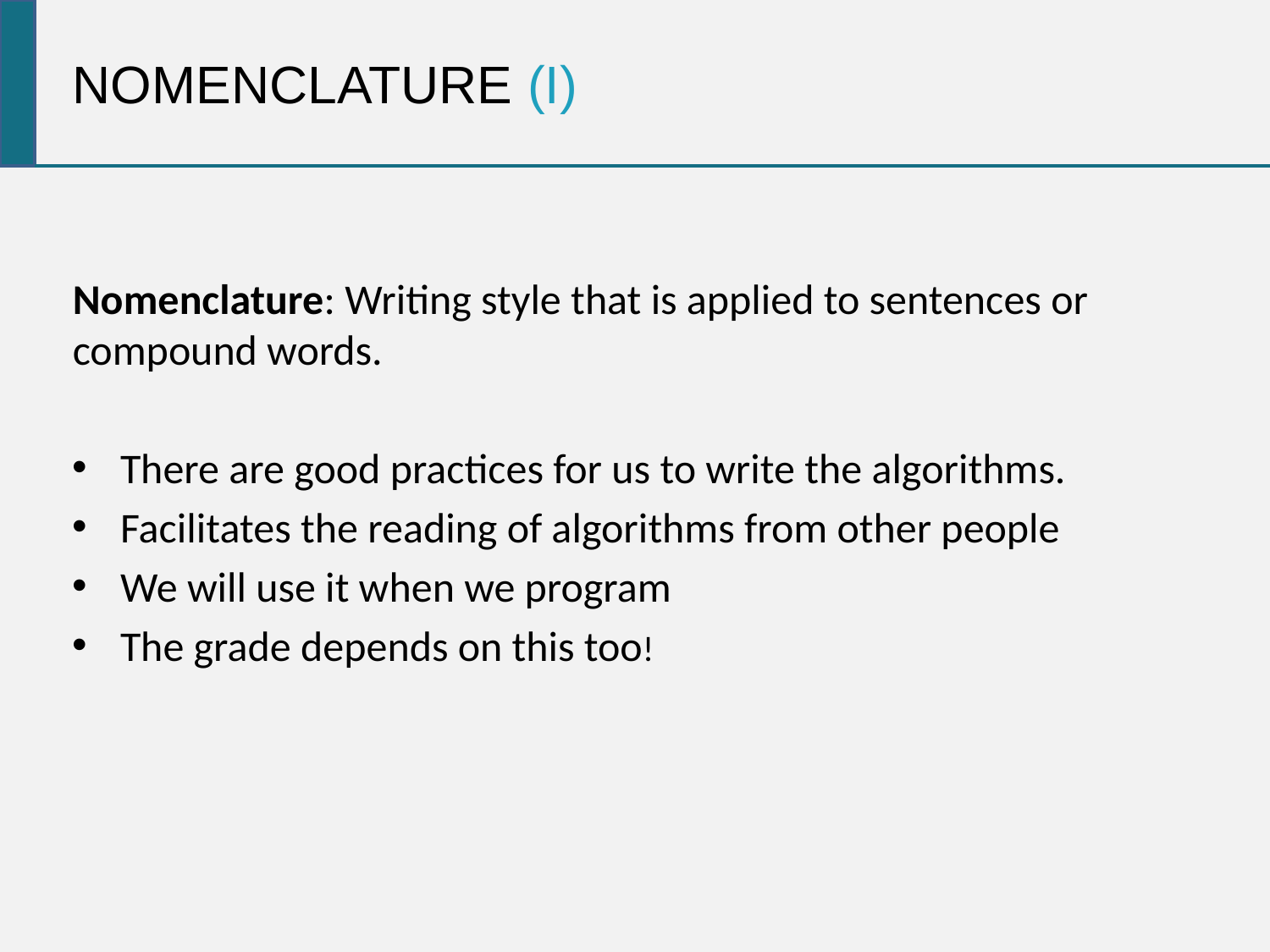

nomeNclature (i)

Nomenclature: Writing style that is applied to sentences or compound words.

There are good practices for us to write the algorithms.
Facilitates the reading of algorithms from other people
We will use it when we program
The grade depends on this too!